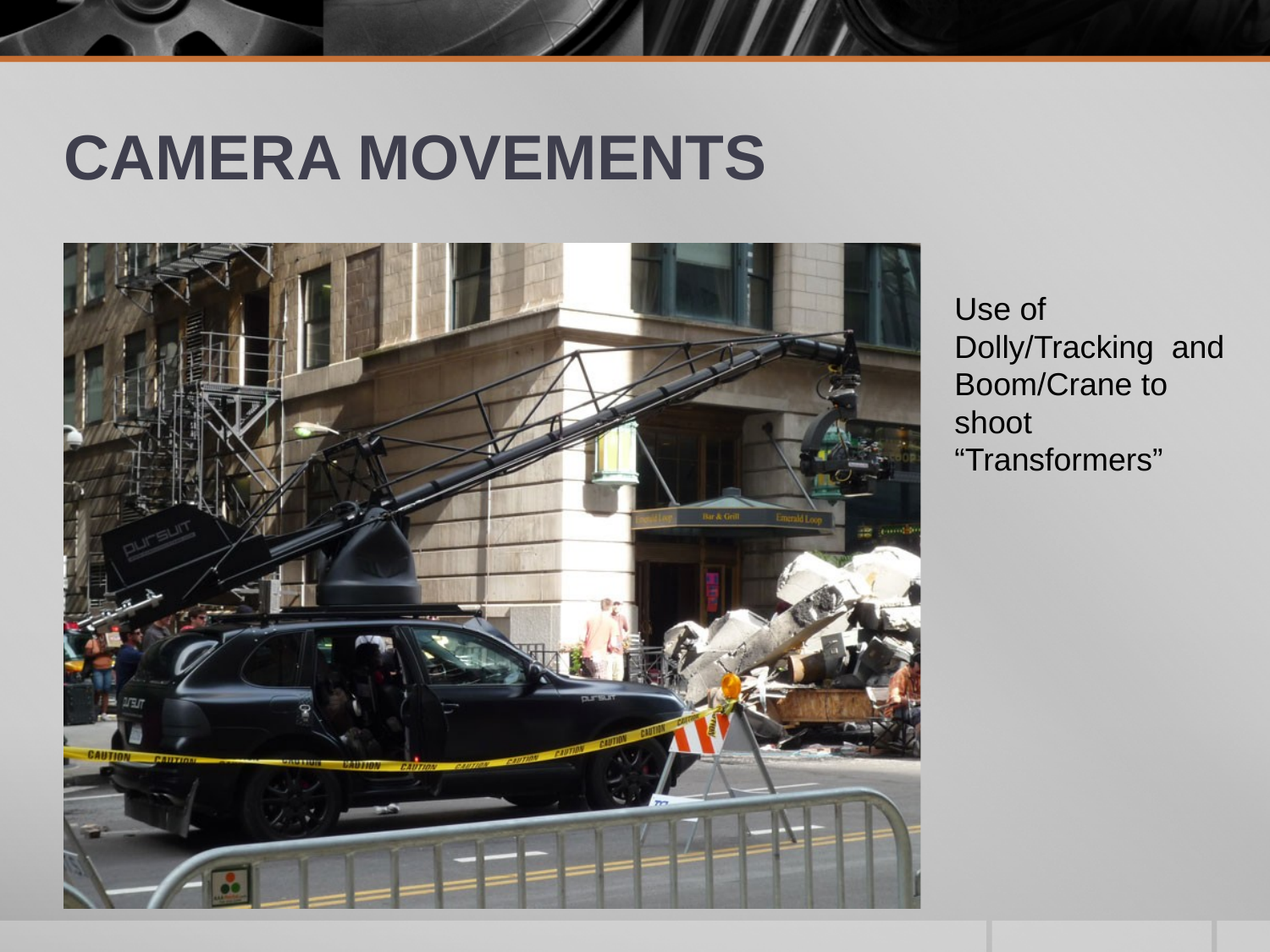

CAMERA MOVEMENTS

Use of Dolly/Tracking  and Boom/Crane to  shoot “Transformers”